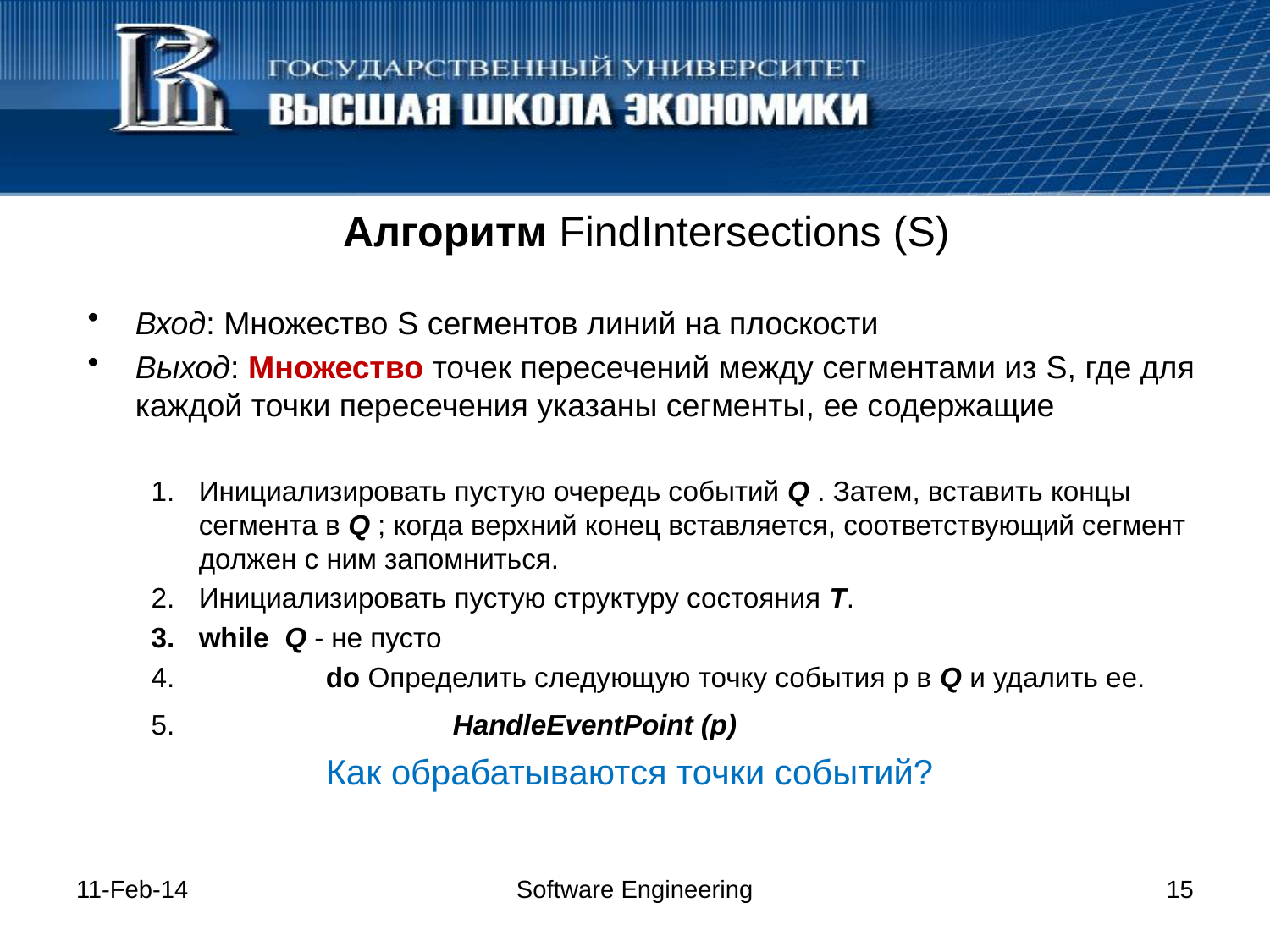

# Алгоритм FindIntersections (S)
Вход: Множество S сегментов линий на плоскости
Выход: Множество точек пересечений между сегментами из S, где для каждой точки пересечения указаны сегменты, ее содержащие

Инициализировать пустую очередь событий Q . Затем, вставить концы сегмента в Q ; когда верхний конец вставляется, соответствующий сегмент должен с ним запомниться.
Инициализировать пустую структуру состояния T.
while  Q - не пусто
	do Определить следующую точку события р в Q и удалить ее.
		HandleEventPoint (p)
		Как обрабатываются точки событий?

11-Feb-14
Software Engineering
15